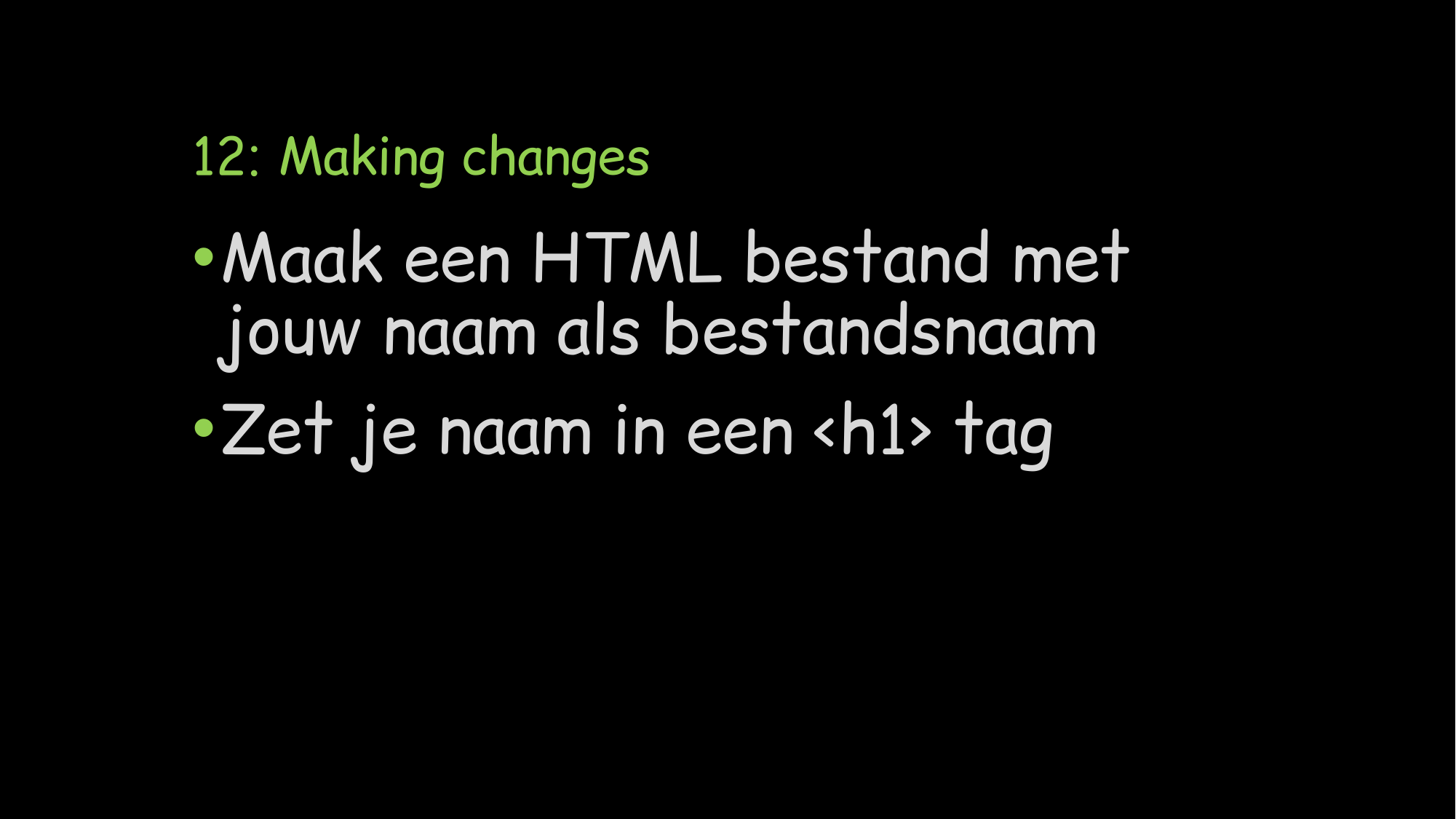

# 12: Making changes
Maak een HTML bestand met jouw naam als bestandsnaam
Zet je naam in een <h1> tag